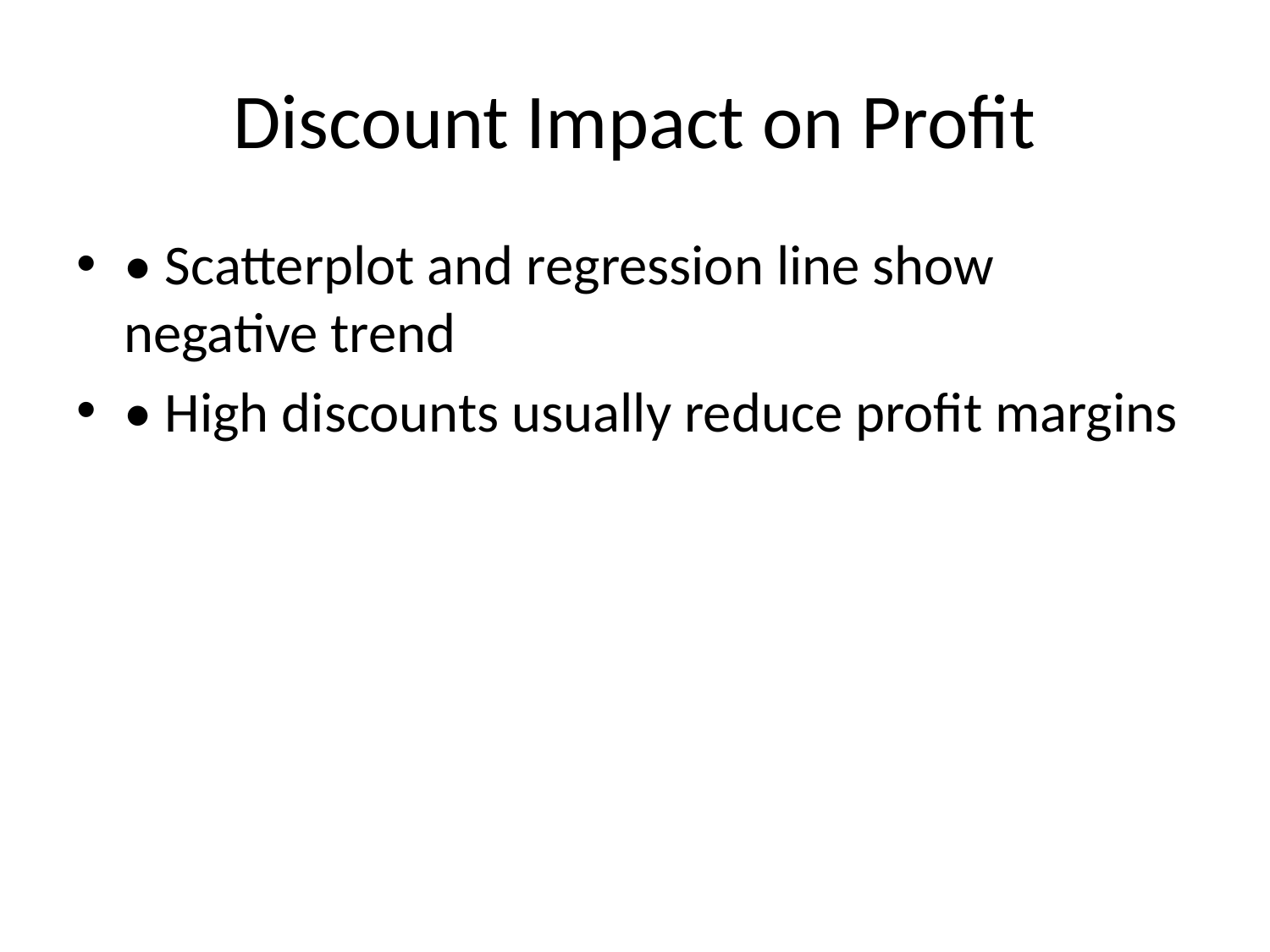

# Discount Impact on Profit
• Scatterplot and regression line show negative trend
• High discounts usually reduce profit margins